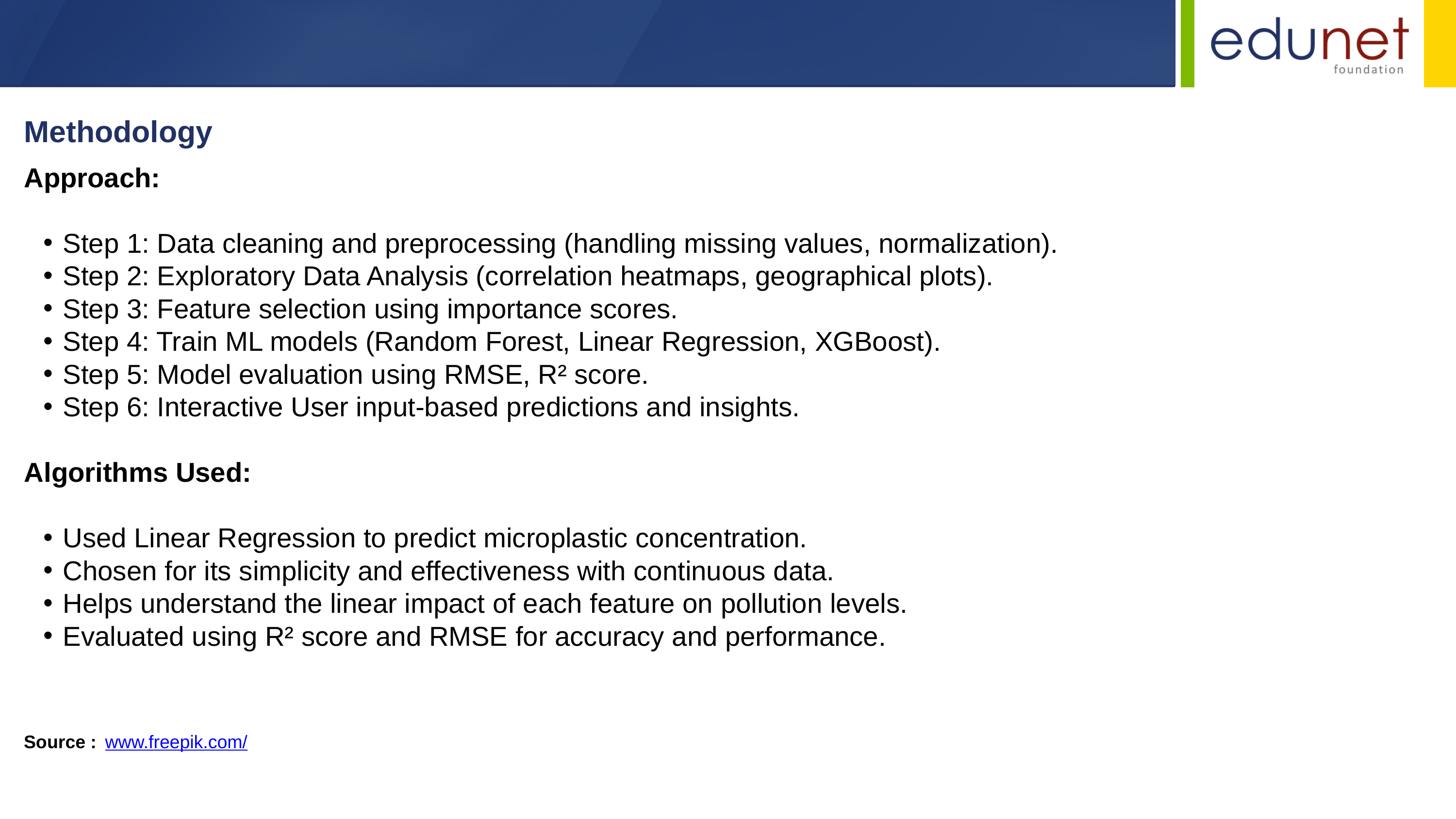

Methodology

Approach:

Step 1: Data cleaning and preprocessing (handling missing values, normalization).
Step 2: Exploratory Data Analysis (correlation heatmaps, geographical plots).
Step 3: Feature selection using importance scores.
Step 4: Train ML models (Random Forest, Linear Regression, XGBoost).
Step 5: Model evaluation using RMSE, R² score.
Step 6: Interactive User input-based predictions and insights.

Algorithms Used:

Used Linear Regression to predict microplastic concentration.
Chosen for its simplicity and effectiveness with continuous data.
Helps understand the linear impact of each feature on pollution levels.
Evaluated using R² score and RMSE for accuracy and performance.

Source :

www.freepik.com/